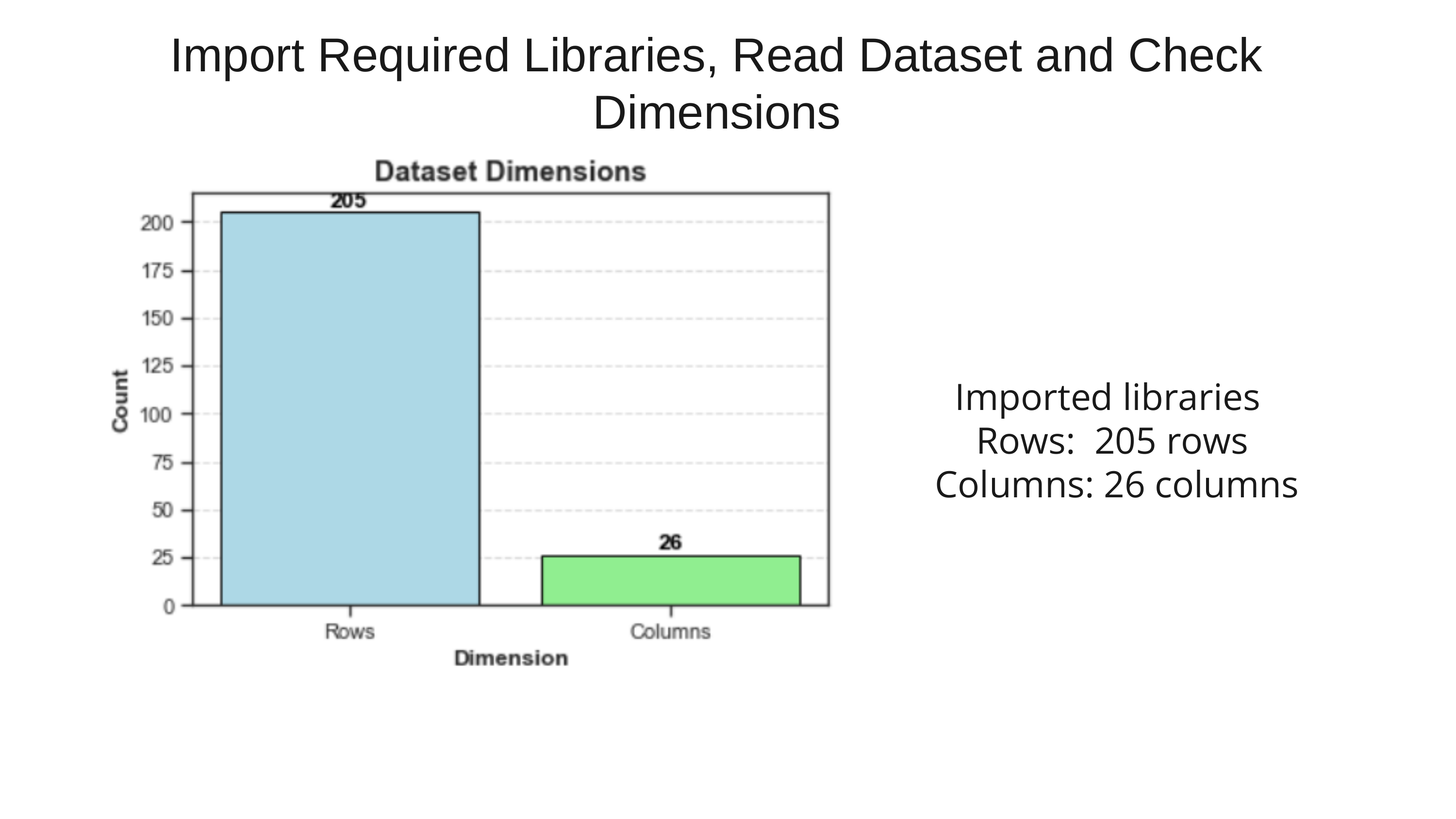

Import Required Libraries, Read Dataset and Check Dimensions

Imported libraries
Rows:  205 rows
Columns: 26 columns